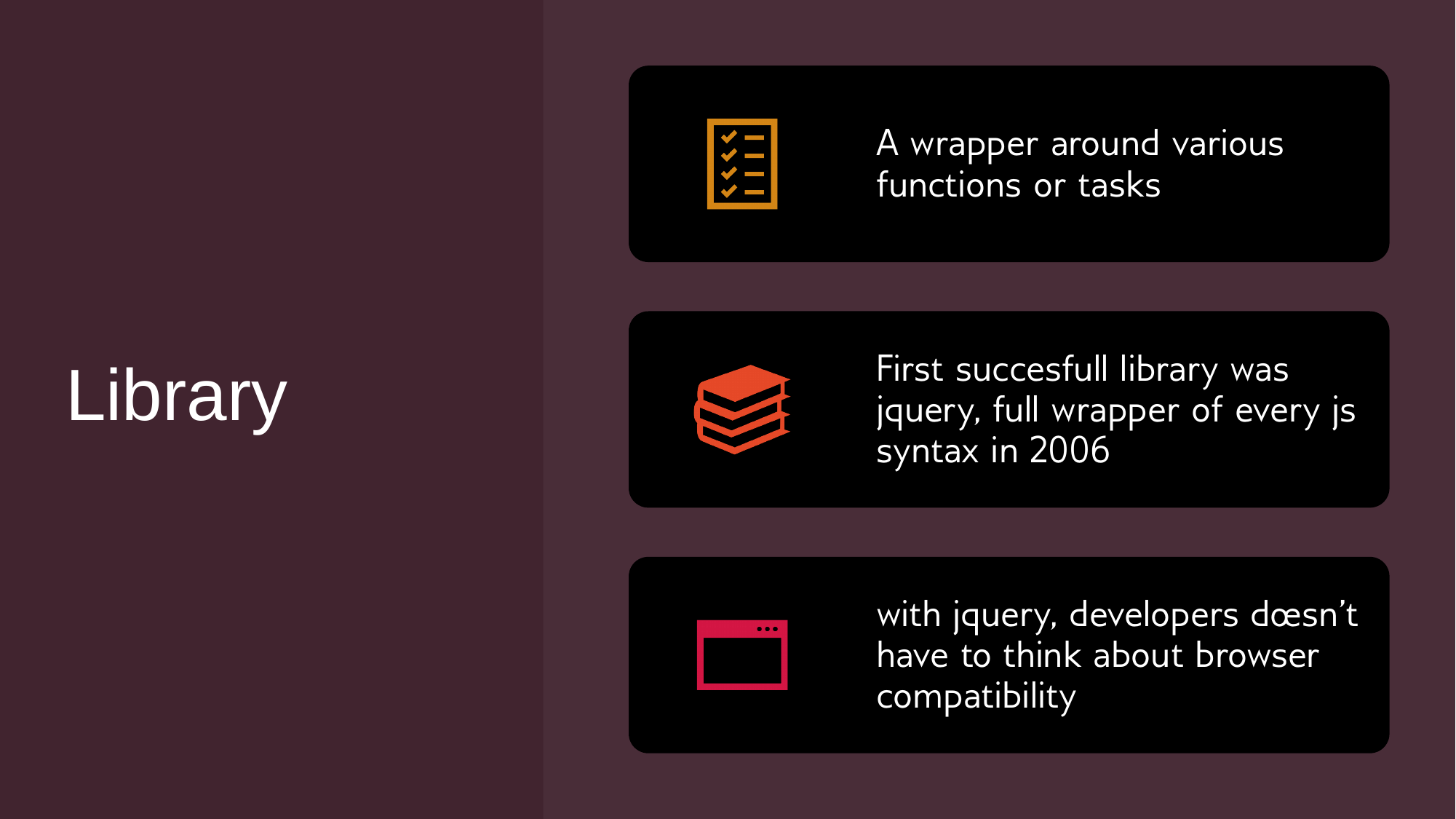

# Library
A wrapper around various functions or tasks
First succesfull library was jquery, full wrapper of every js syntax in 2006
with jquery, developers doesn’t have to think about browser compatibility